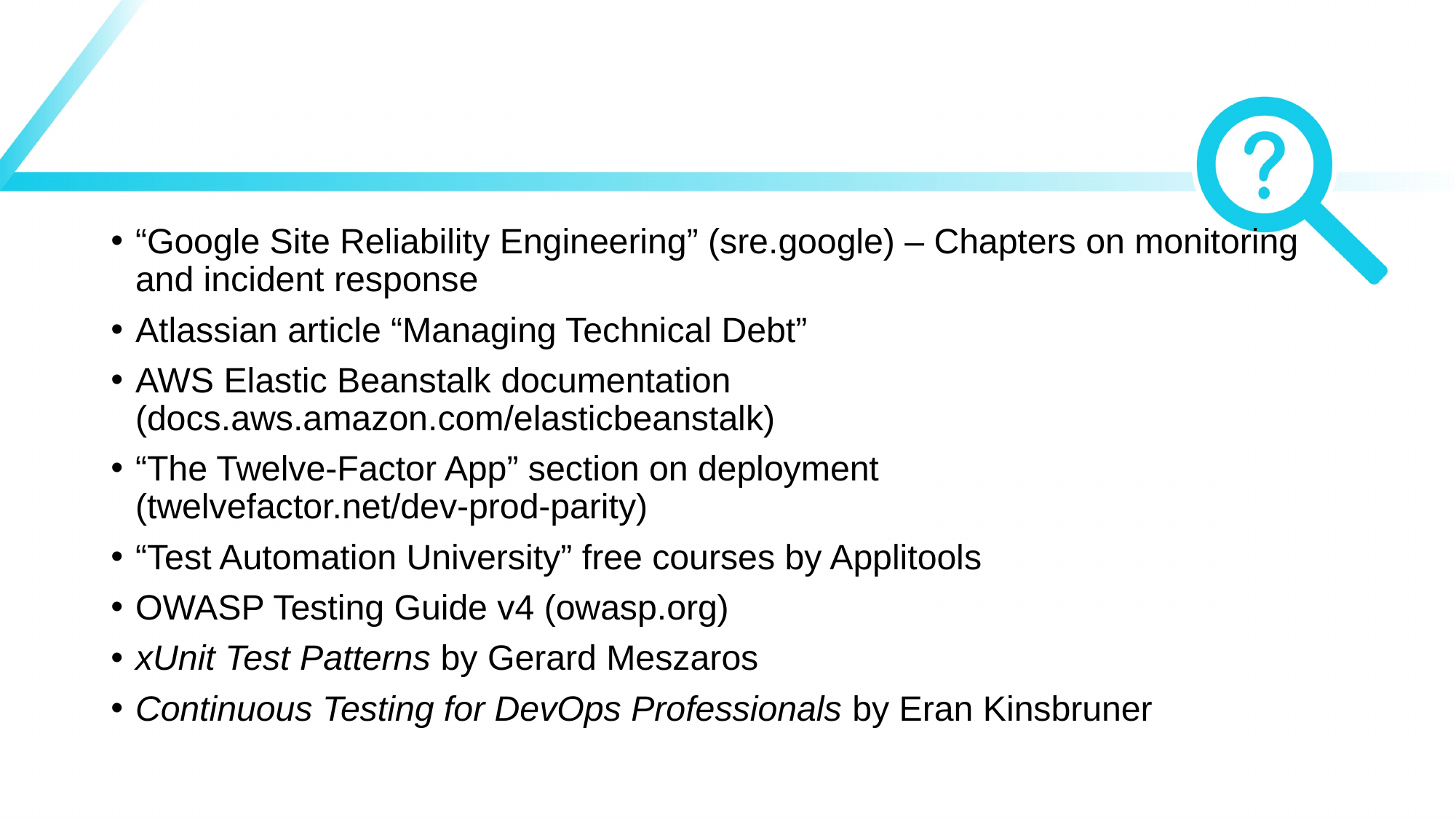

#
“Google Site Reliability Engineering” (sre.google) – Chapters on monitoring and incident response
Atlassian article “Managing Technical Debt”
AWS Elastic Beanstalk documentation (docs.aws.amazon.com/elasticbeanstalk)
“The Twelve-Factor App” section on deployment (twelvefactor.net/dev‑prod‑parity)
“Test Automation University” free courses by Applitools
OWASP Testing Guide v4 (owasp.org)
xUnit Test Patterns by Gerard Meszaros
Continuous Testing for DevOps Professionals by Eran Kinsbruner